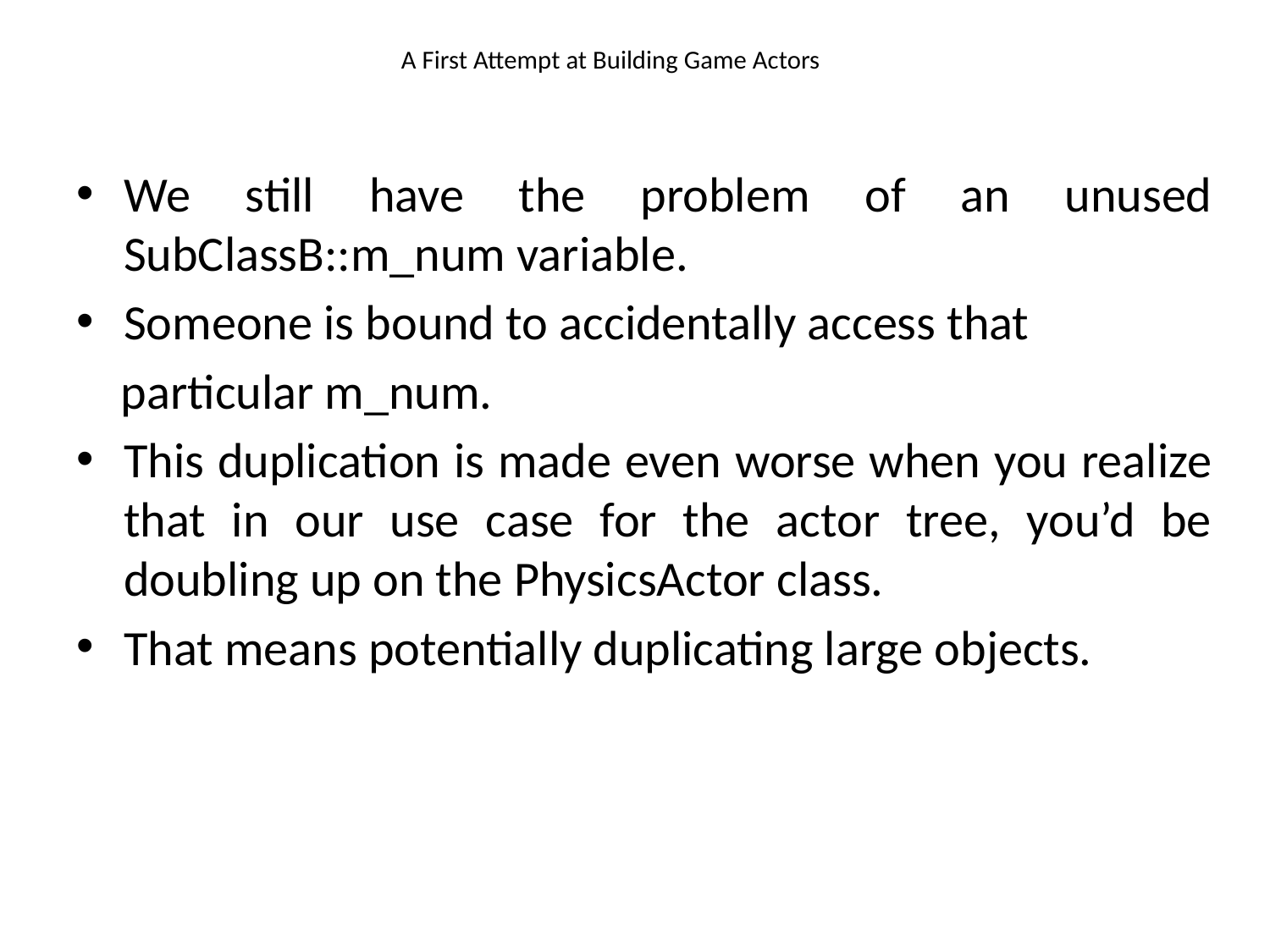

# A First Attempt at Building Game Actors
We still have the problem of an unused SubClassB::m_num variable.
Someone is bound to accidentally access that
    particular m_num.
This duplication is made even worse when you realize that in our use case for the actor tree, you’d be doubling up on the PhysicsActor class.
That means potentially duplicating large objects.